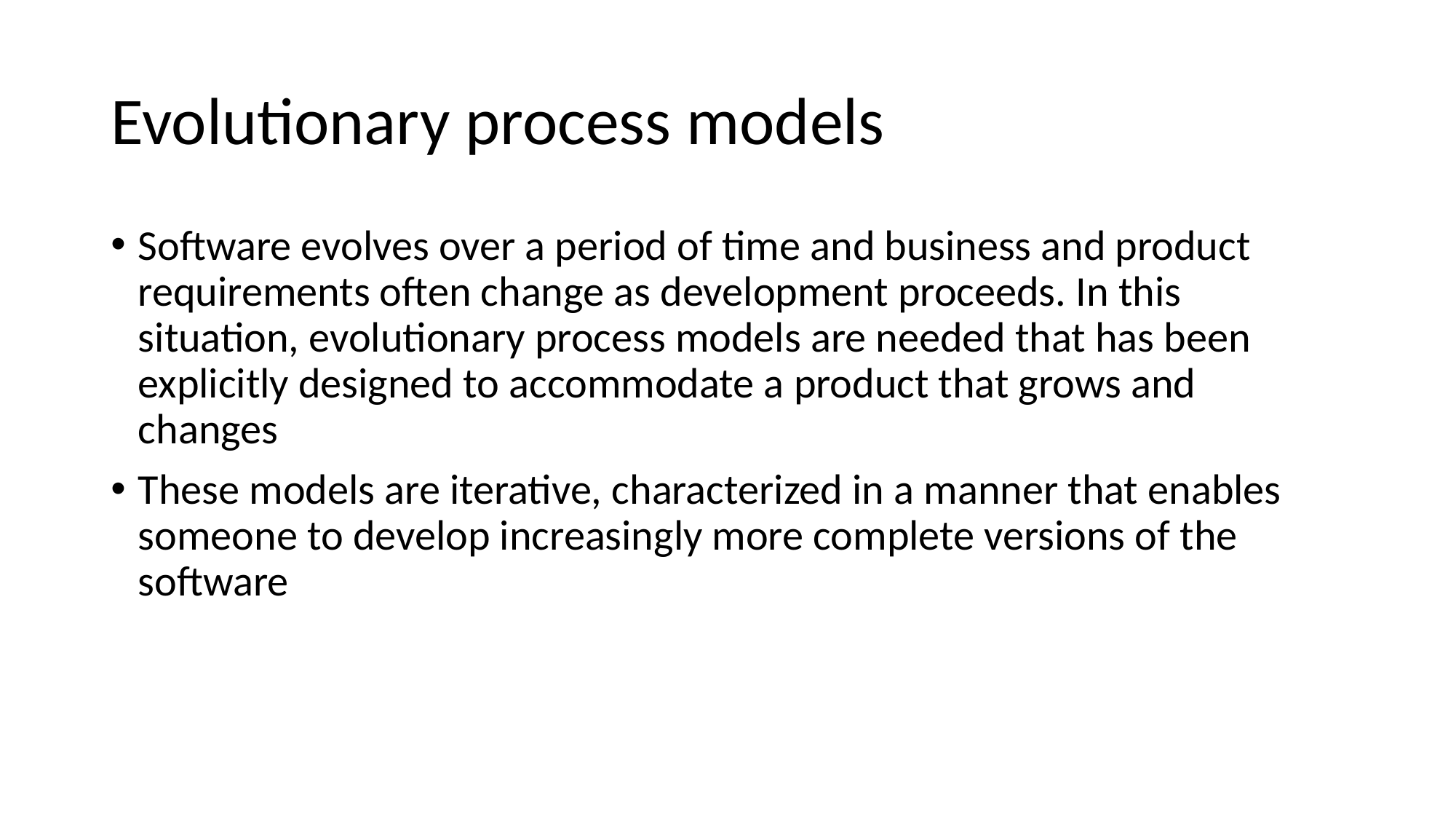

# Evolutionary process models
Software evolves over a period of time and business and product requirements often change as development proceeds. In this situation, evolutionary process models are needed that has been explicitly designed to accommodate a product that grows and changes
These models are iterative, characterized in a manner that enables someone to develop increasingly more complete versions of the software